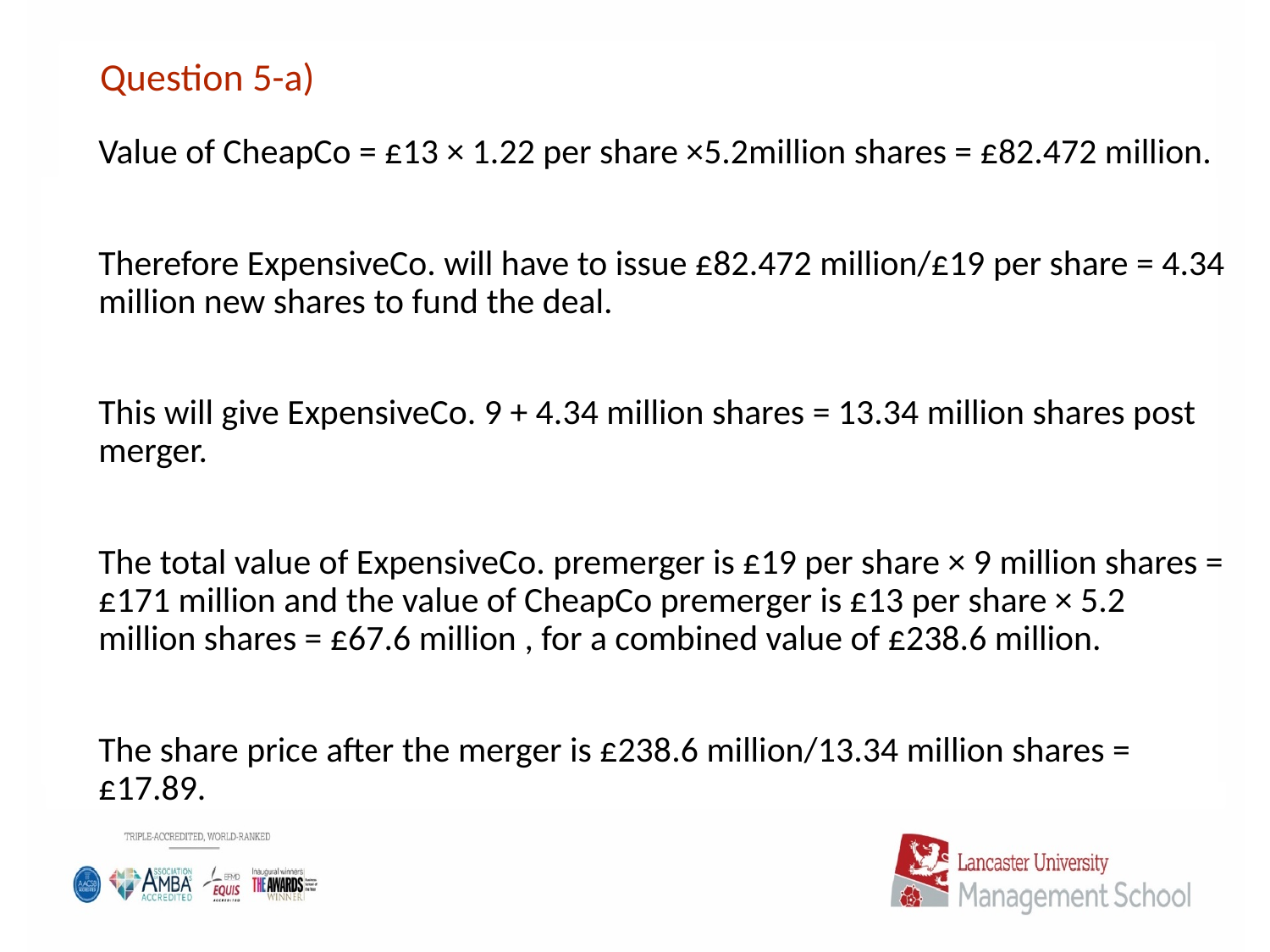

# Question 5-a)
Value of CheapCo = £13 × 1.22 per share ×5.2million shares = £82.472 million.

Therefore ExpensiveCo. will have to issue £82.472 million/£19 per share = 4.34 million new shares to fund the deal.

This will give ExpensiveCo. 9 + 4.34 million shares = 13.34 million shares post merger.

The total value of ExpensiveCo. premerger is £19 per share × 9 million shares = £171 million and the value of CheapCo premerger is £13 per share × 5.2 million shares = £67.6 million , for a combined value of £238.6 million.

The share price after the merger is £238.6 million/13.34 million shares = £17.89.